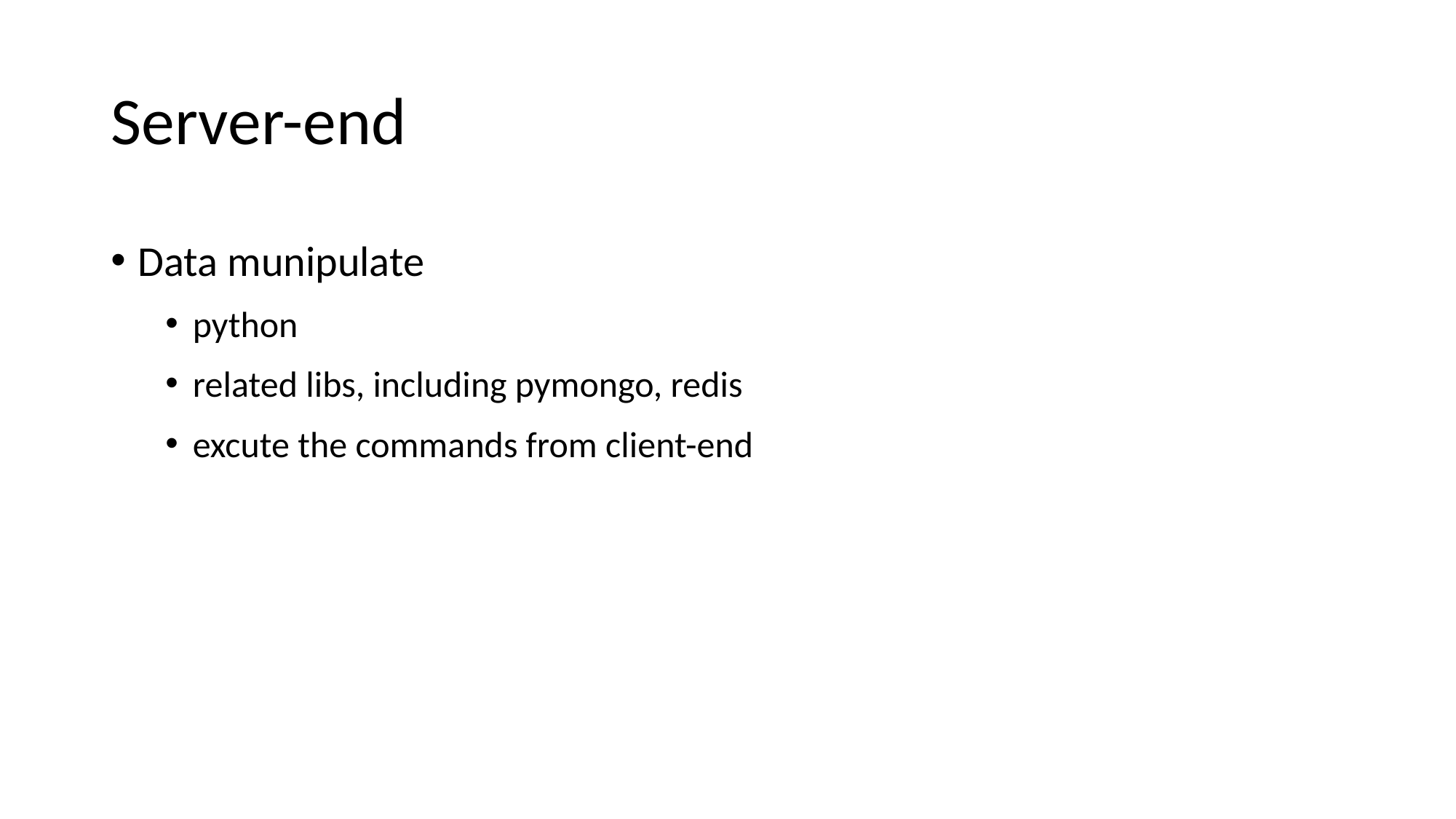

# Server-end
Data munipulate
python
related libs, including pymongo, redis
excute the commands from client-end